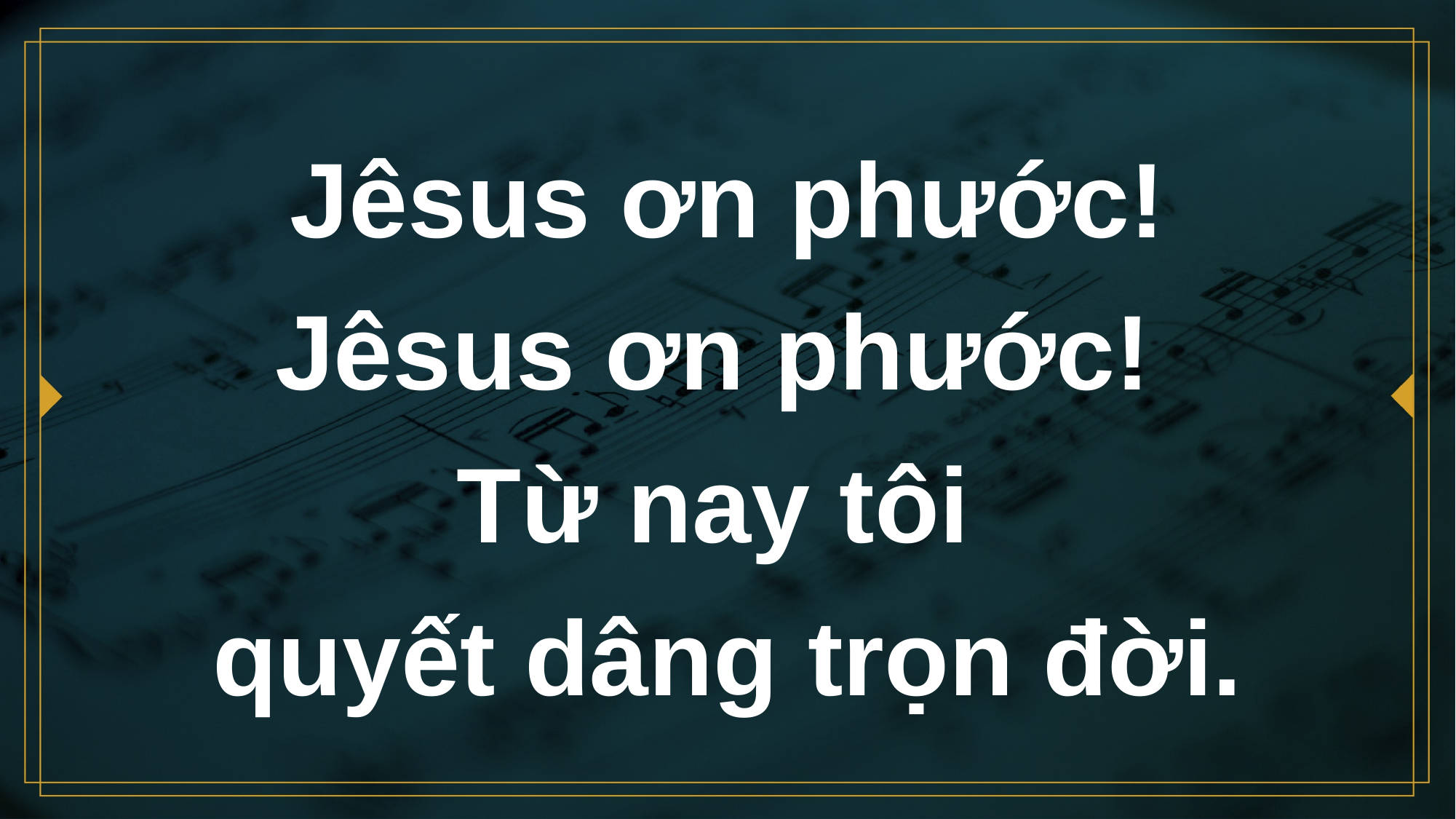

# Jêsus ơn phước! Jêsus ơn phước! Từ nay tôi quyết dâng trọn đời.